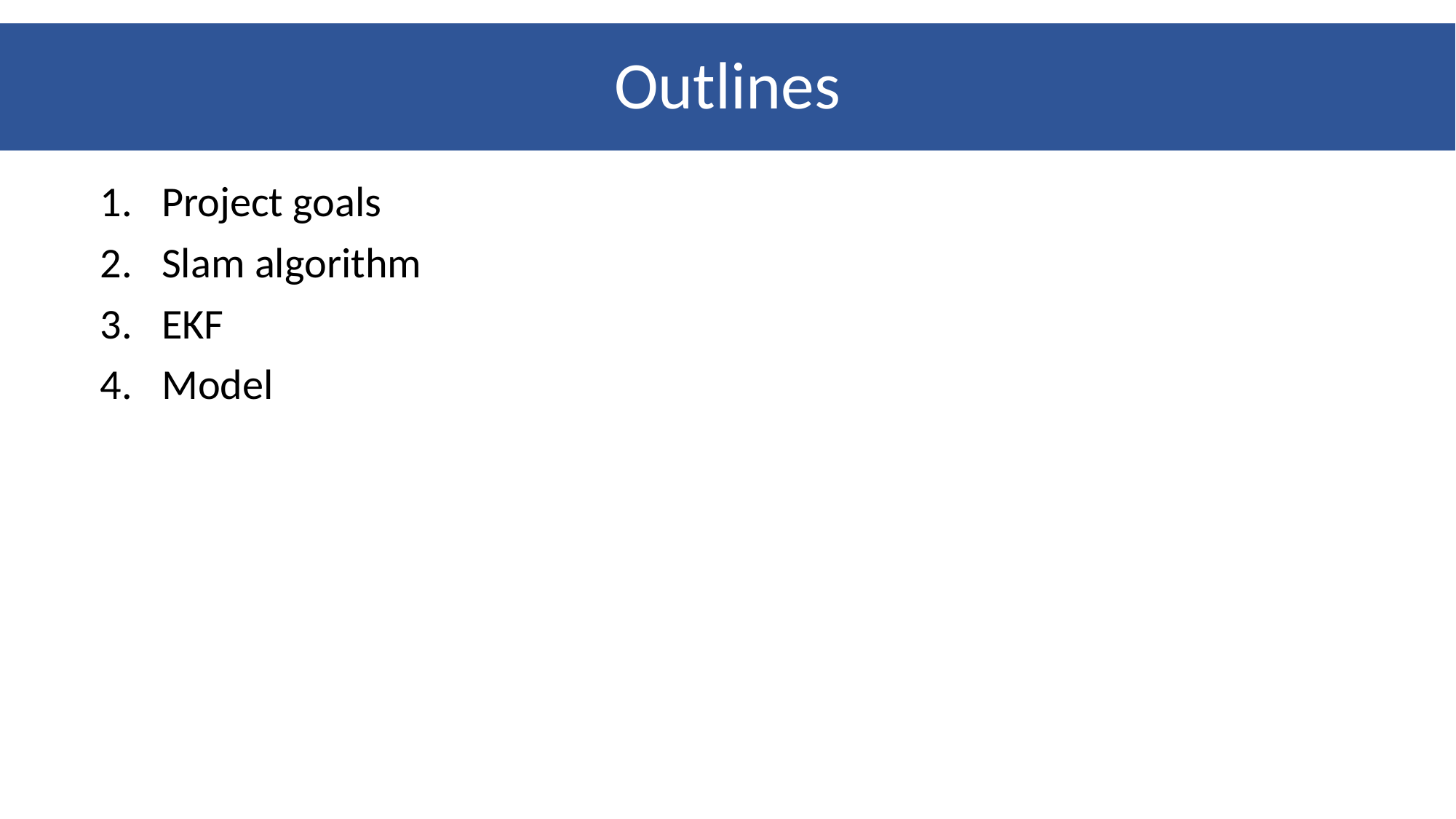

Outlines
Project goals
Slam algorithm
EKF
Model